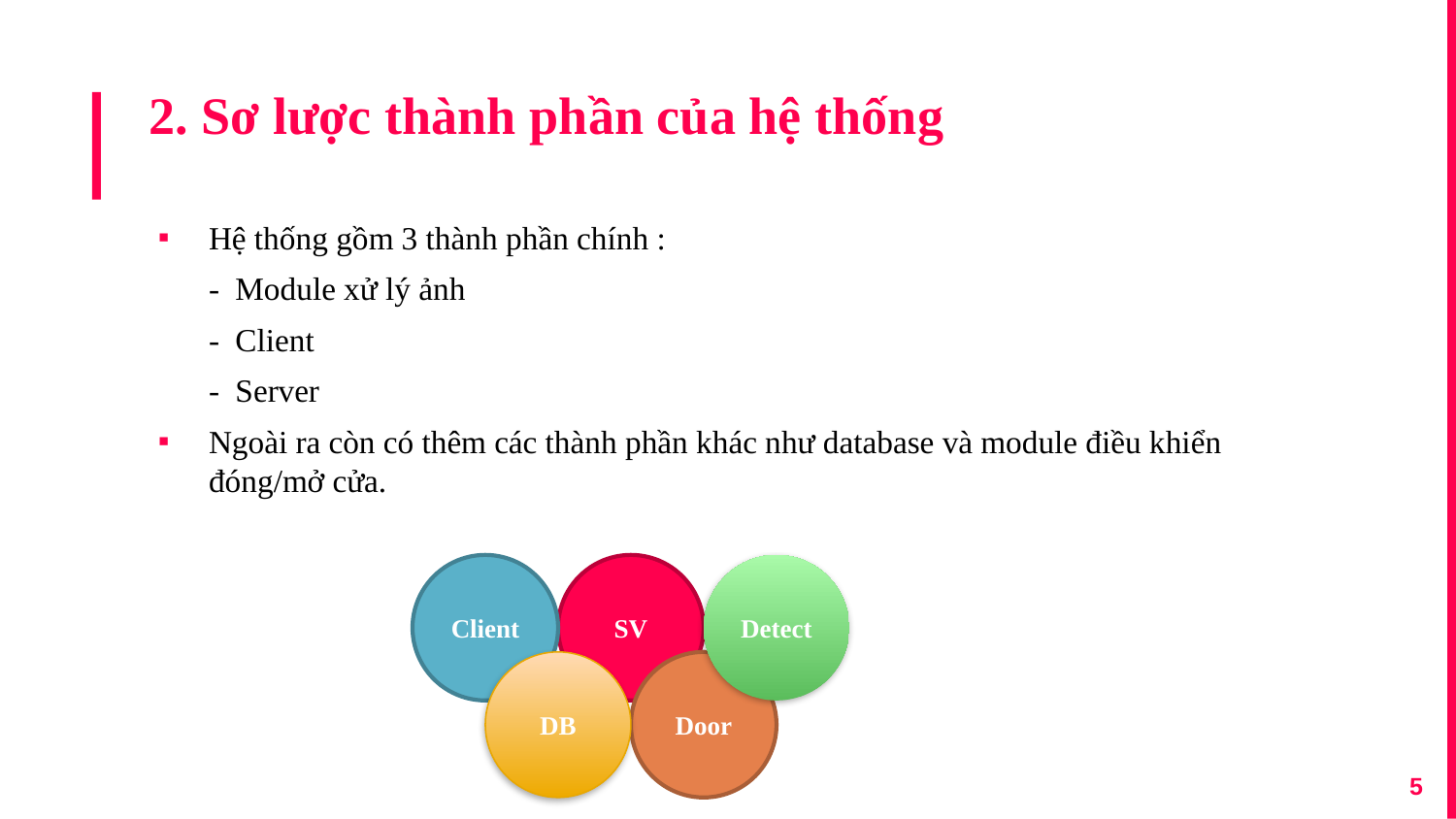

# 2. Sơ lược thành phần của hệ thống
Hệ thống gồm 3 thành phần chính :
	-  Module xử lý ảnh
	-  Client
	-  Server
Ngoài ra còn có thêm các thành phần khác như database và module điều khiển đóng/mở cửa.
Client
SV
Detect
DB
Door
5